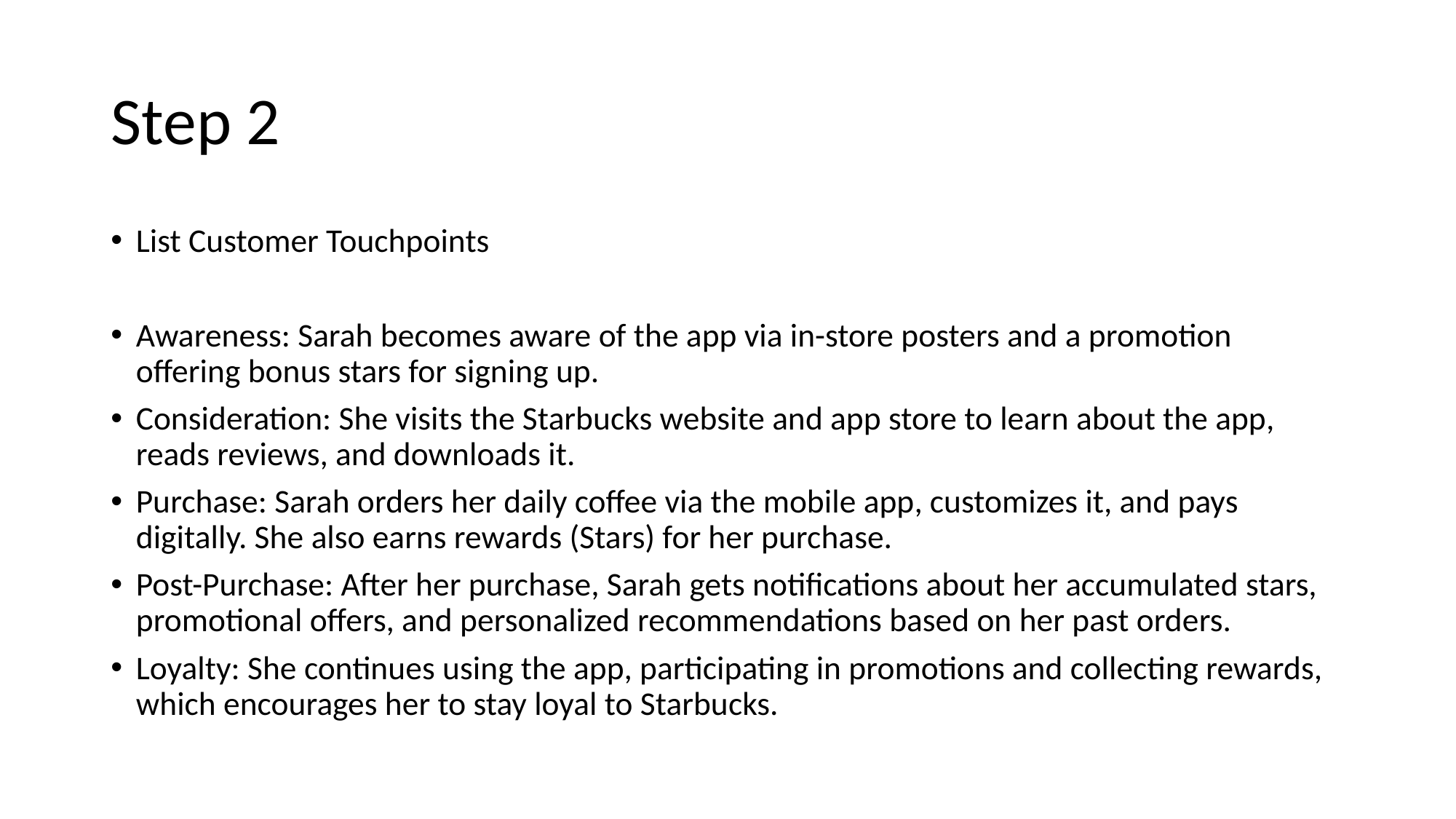

# Step 2
List Customer Touchpoints

Awareness: Sarah becomes aware of the app via in-store posters and a promotion offering bonus stars for signing up.
Consideration: She visits the Starbucks website and app store to learn about the app, reads reviews, and downloads it.
Purchase: Sarah orders her daily coffee via the mobile app, customizes it, and pays digitally. She also earns rewards (Stars) for her purchase.
Post-Purchase: After her purchase, Sarah gets notifications about her accumulated stars, promotional offers, and personalized recommendations based on her past orders.
Loyalty: She continues using the app, participating in promotions and collecting rewards, which encourages her to stay loyal to Starbucks.